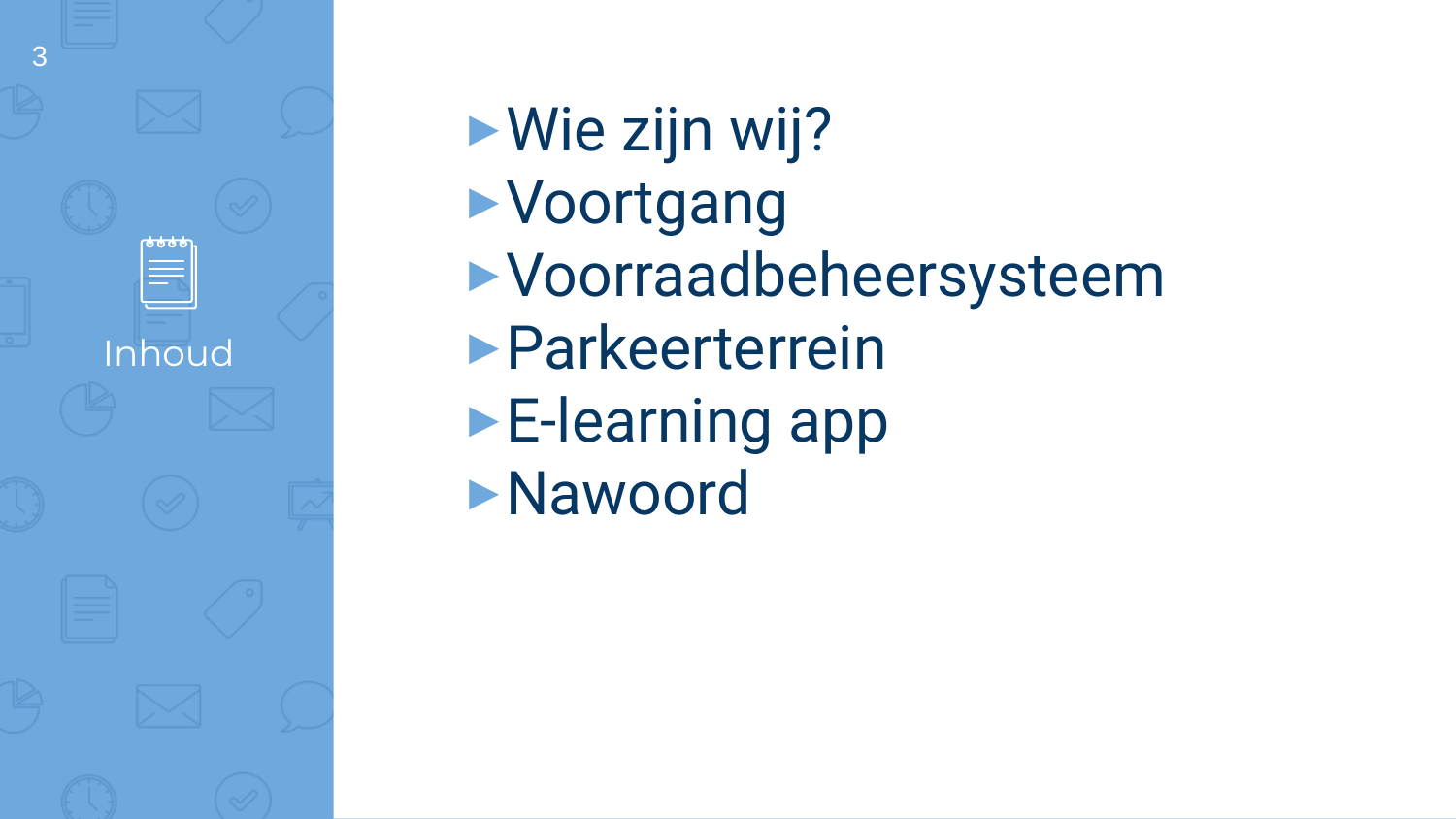

3
Wie zijn wij?
Voortgang
Voorraadbeheersysteem
Parkeerterrein
E-learning app
Nawoord

# Inhoud